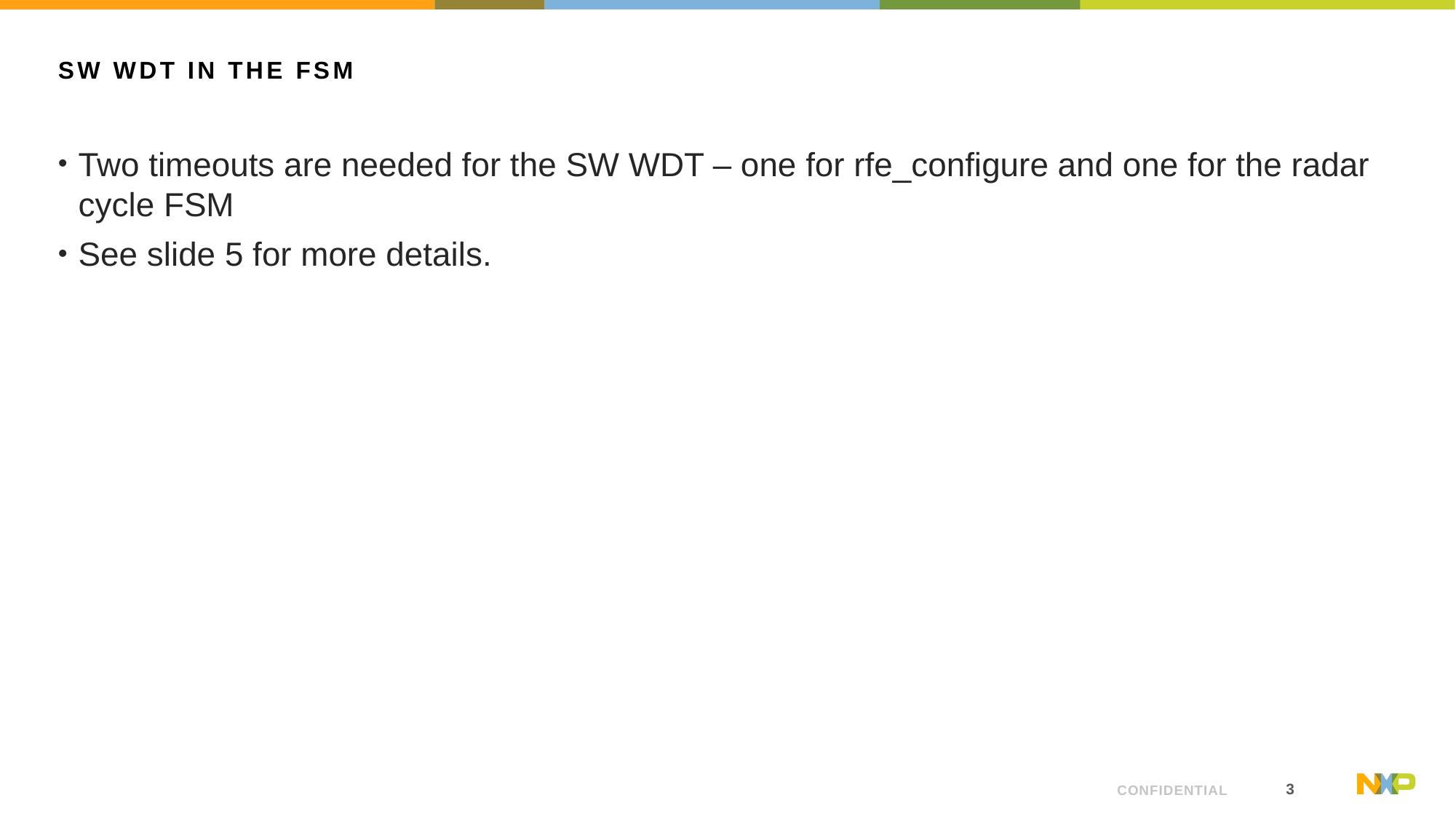

# Sw wdt in the fsm
Two timeouts are needed for the SW WDT – one for rfe_configure and one for the radar cycle FSM
See slide 5 for more details.